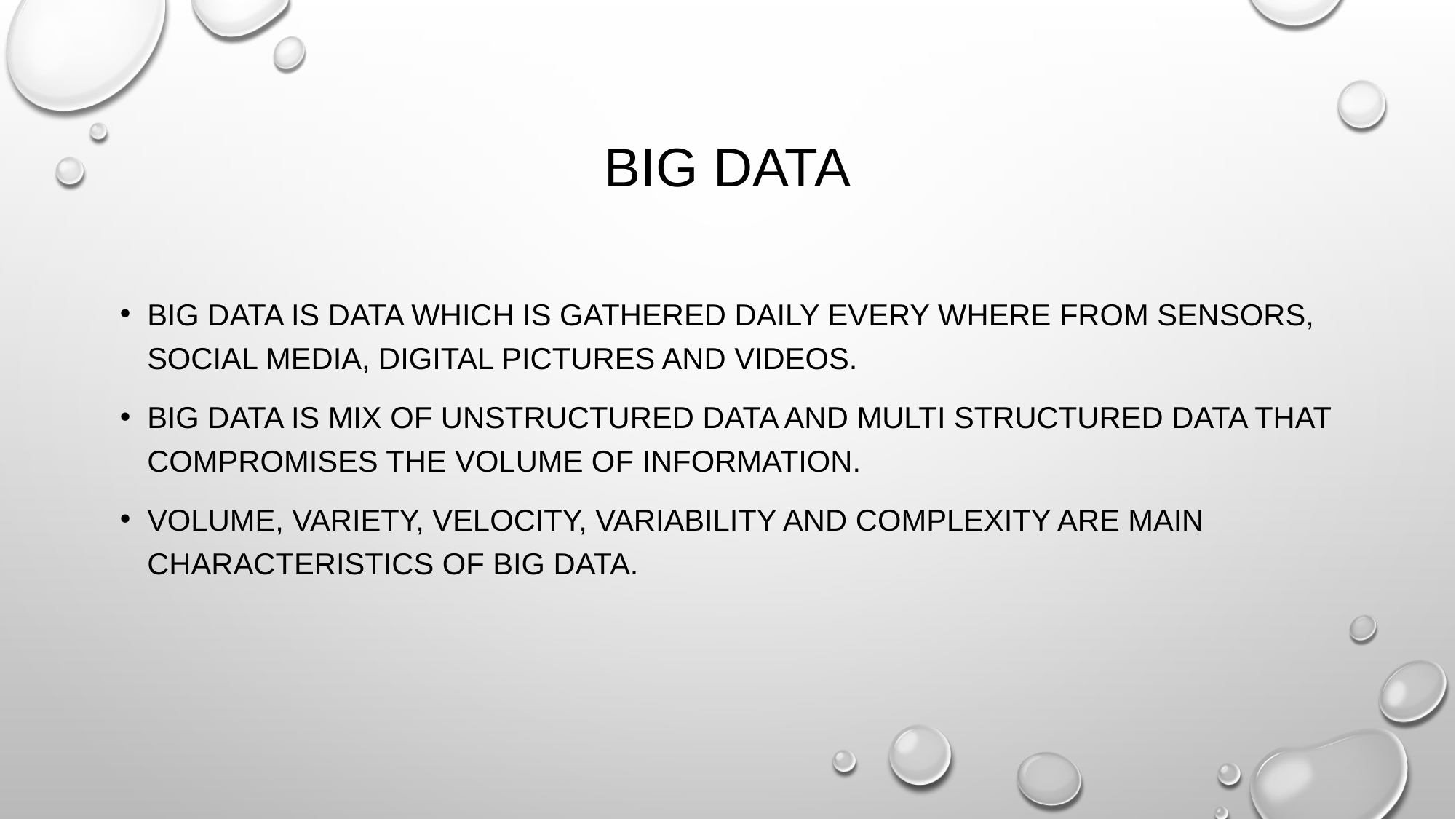

# Big data
Big data is data which is gathered daily every where from sensors, social media, digital pictures and videos.
Big data is mix of unstructured data and multi structured data that compromises the volume of information.
Volume, variety, velocity, variability and complexity are main characteristics of big data.